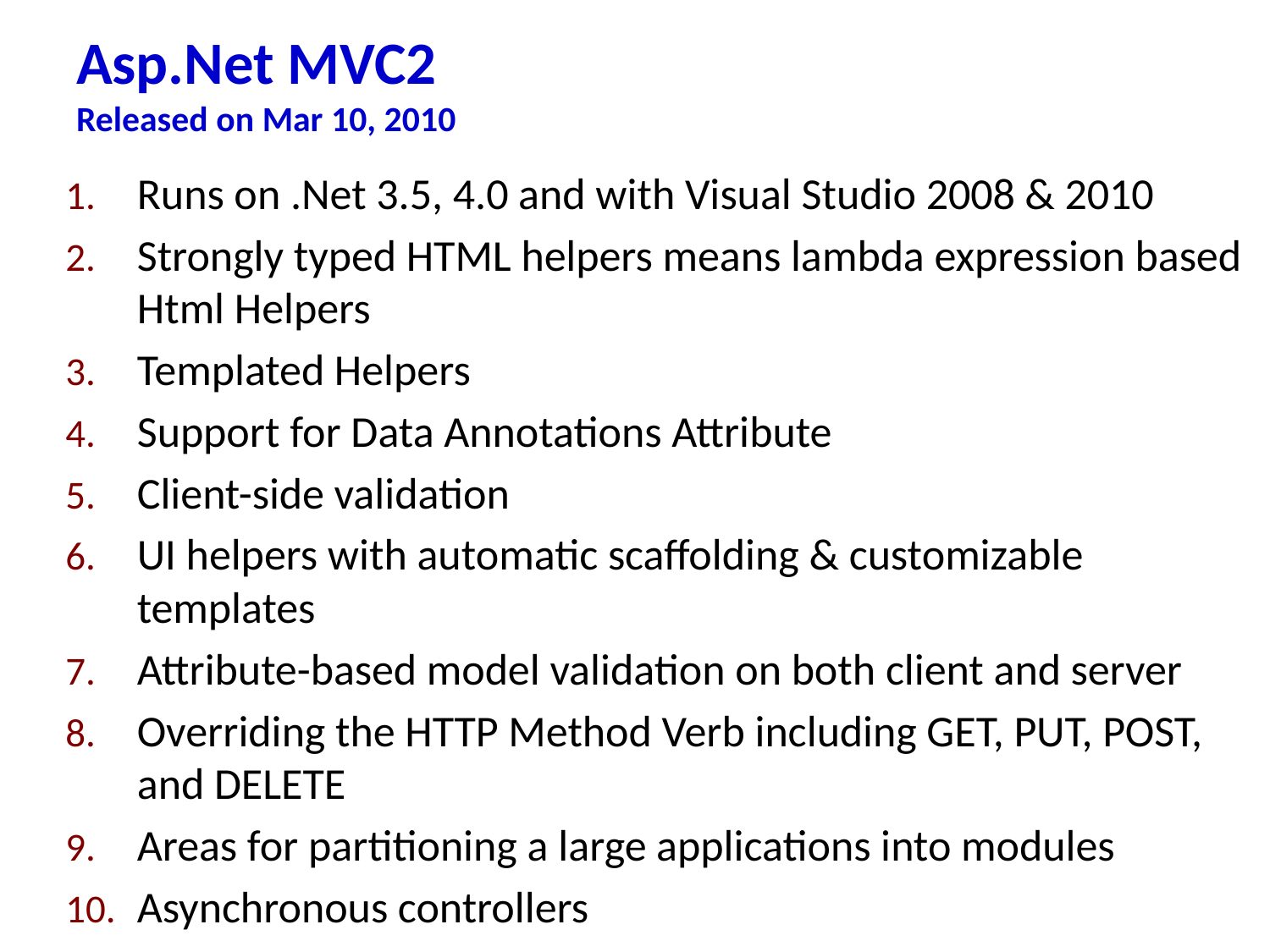

# Asp.Net MVC2 Released on Mar 10, 2010
Runs on .Net 3.5, 4.0 and with Visual Studio 2008 & 2010
Strongly typed HTML helpers means lambda expression based Html Helpers
Templated Helpers
Support for Data Annotations Attribute
Client-side validation
UI helpers with automatic scaffolding & customizable templates
Attribute-based model validation on both client and server
Overriding the HTTP Method Verb including GET, PUT, POST, and DELETE
Areas for partitioning a large applications into modules
Asynchronous controllers